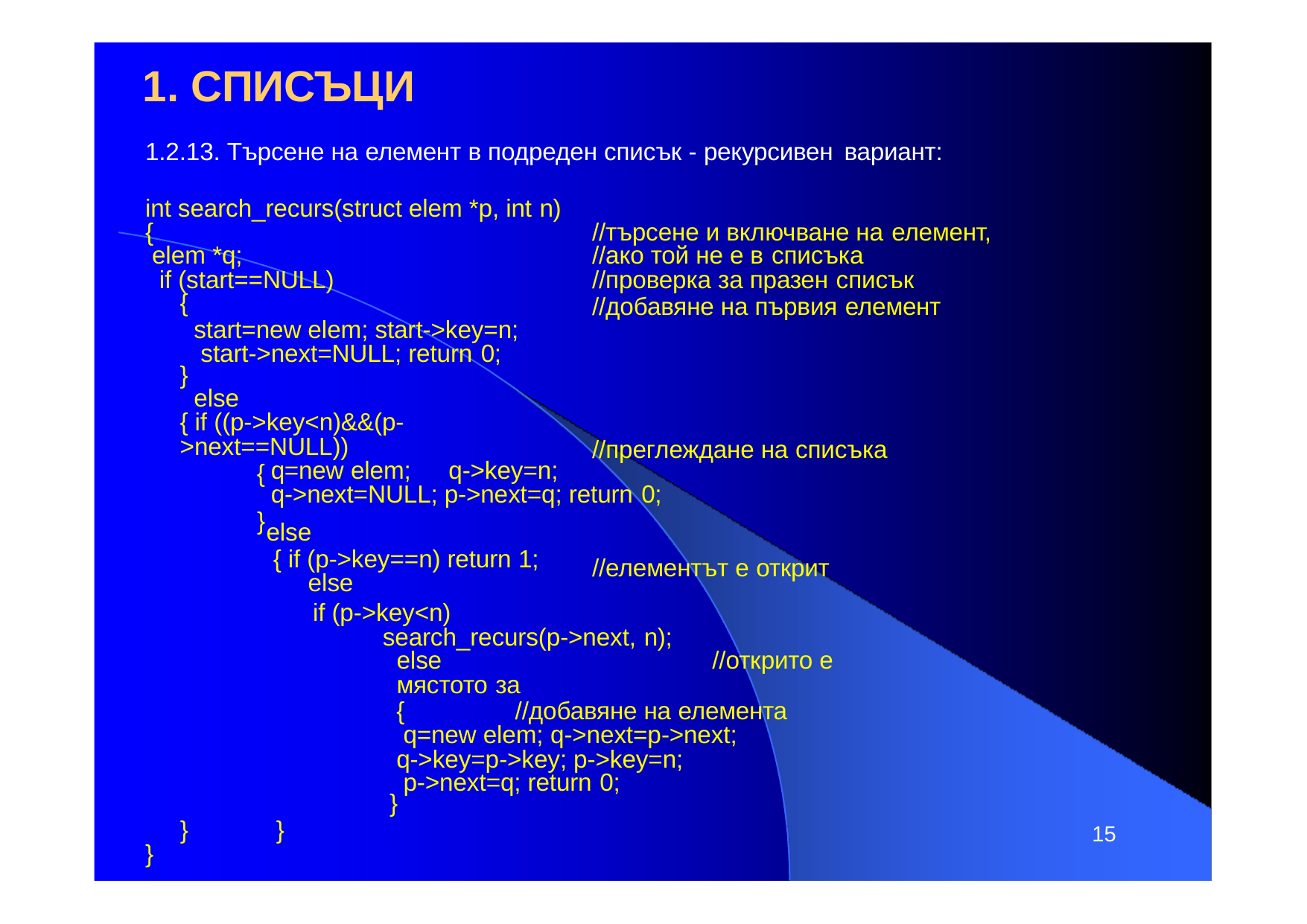

# 1. СПИСЪЦИ
1.2.13. Търсене на елемент в подреден списък - рекурсивен вариант:
int search_recurs(struct elem *p, int n)
{
elem *q;
if (start==NULL)
{
start=new elem; start->key=n;  start->next=NULL; return 0;
}
else
{ if ((p->key<n)&&(p->next==NULL))
{
//търсене и включване на елемент,
//ако той не е в списъка
//проверка за празен списък
//добавяне на първия елемент
//преглеждане на списъка
q=new elem;	q->key=n;
q->next=NULL; p->next=q; return 0;
}
else
{ if (p->key==n) return 1;  else
//елементът е открит
if (p->key<n)
search_recurs(p->next, n);
else	//открито е мястото за
{	//добавяне на елемента  q=new elem; q->next=p->next;
q->key=p->key; p->key=n;  p->next=q; return 0;
}
}
}
15
}